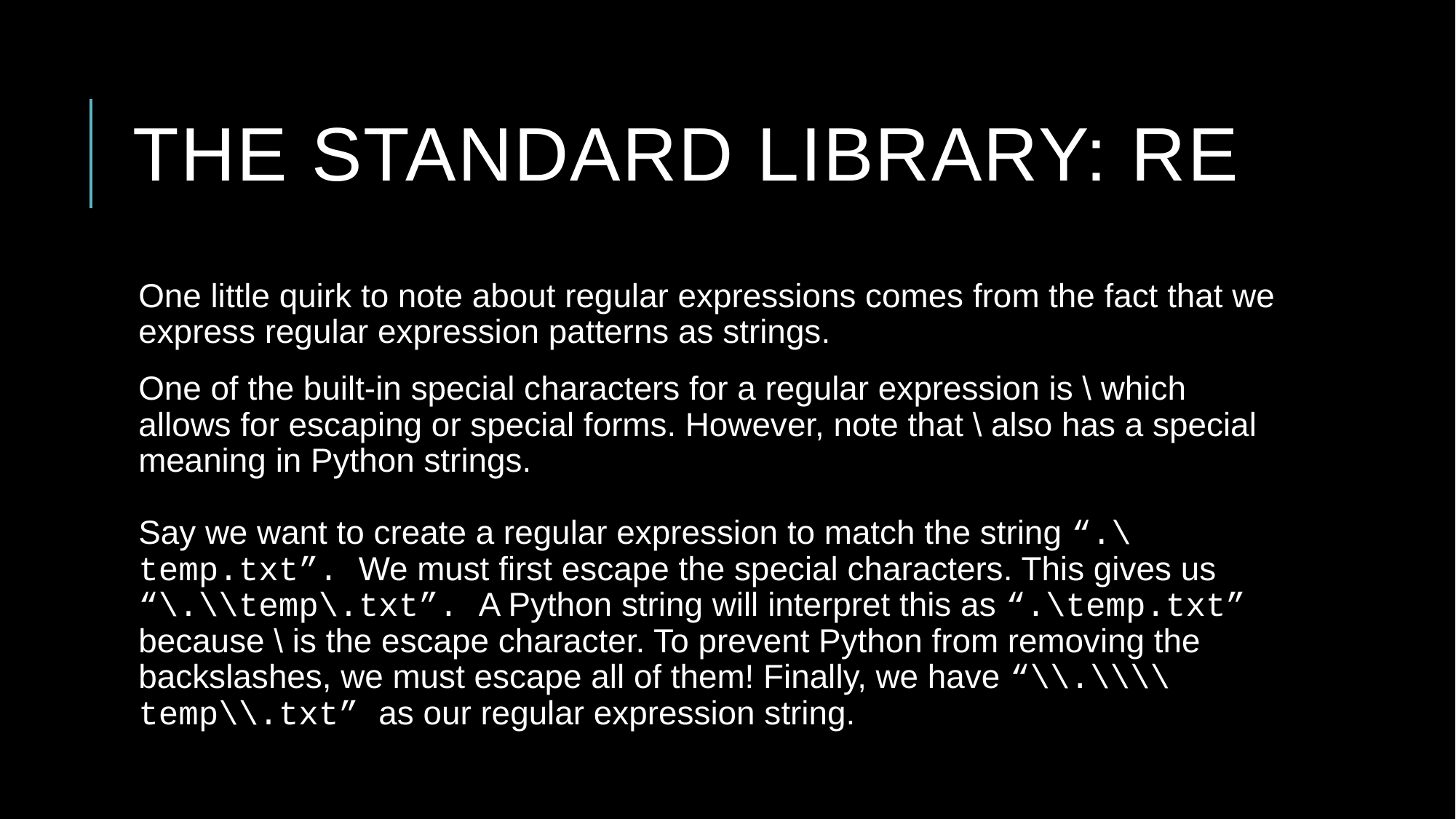

# The Standard library: RE
One little quirk to note about regular expressions comes from the fact that we express regular expression patterns as strings.
One of the built-in special characters for a regular expression is \ which allows for escaping or special forms. However, note that \ also has a special meaning in Python strings.
Say we want to create a regular expression to match the string “.\temp.txt”. We must first escape the special characters. This gives us “\.\\temp\.txt”. A Python string will interpret this as “.\temp.txt” because \ is the escape character. To prevent Python from removing the backslashes, we must escape all of them! Finally, we have “\\.\\\\temp\\.txt” as our regular expression string.